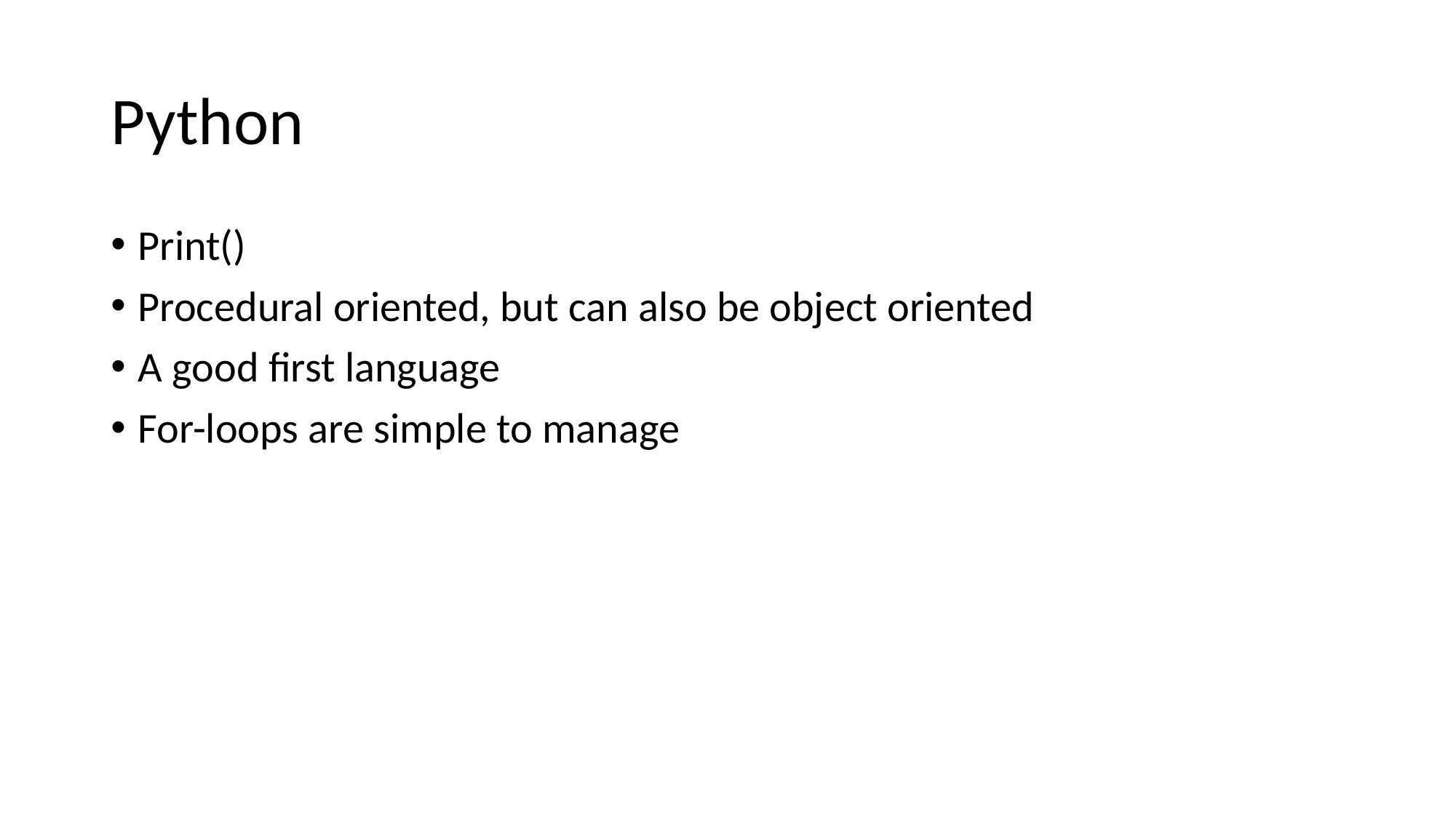

# Python
Print()
Procedural oriented, but can also be object oriented
A good first language
For-loops are simple to manage